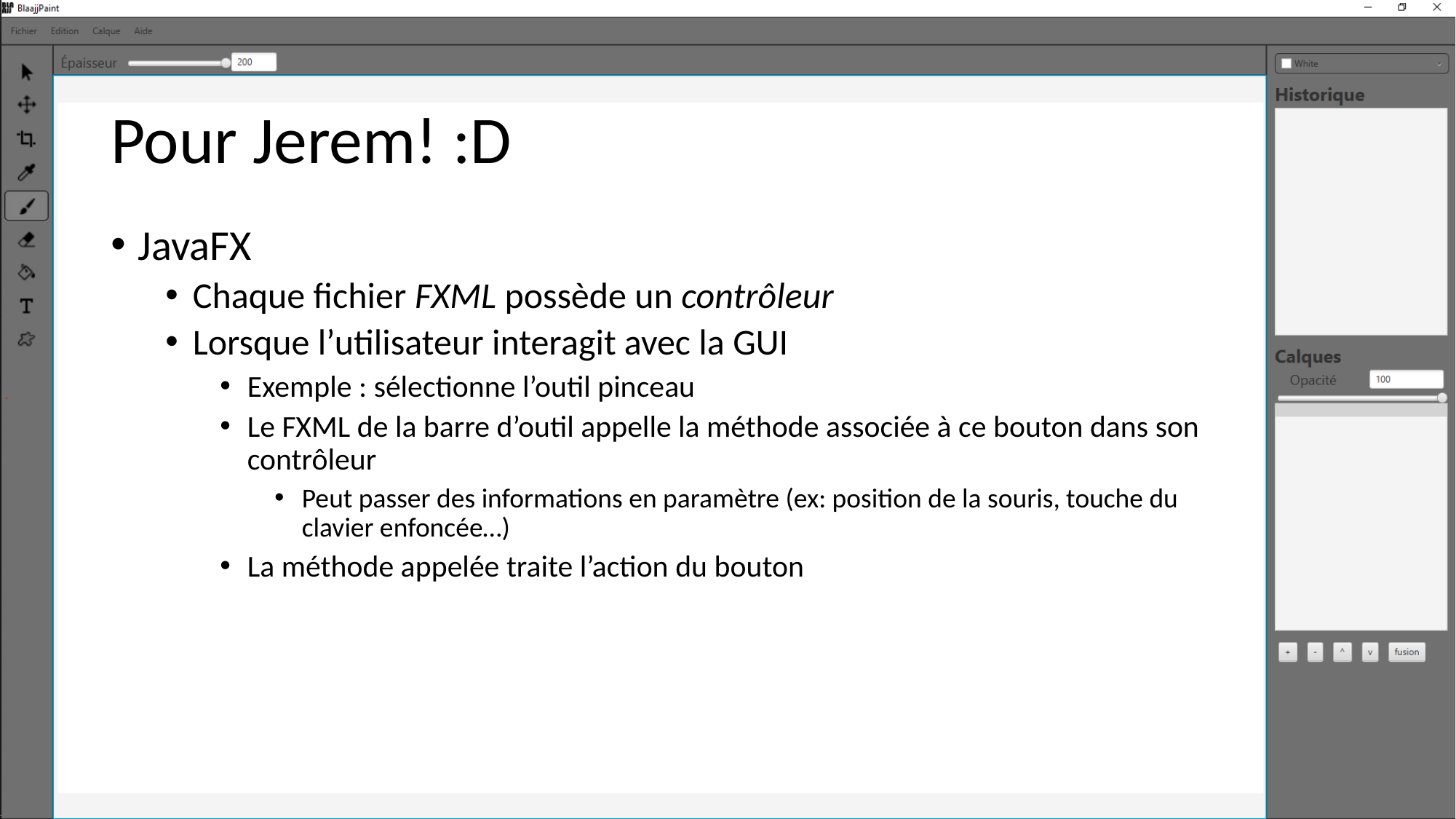

# Pour Jerem! :D
JavaFX
Chaque fichier FXML possède un contrôleur
Lorsque l’utilisateur interagit avec la GUI
Exemple : sélectionne l’outil pinceau
Le FXML de la barre d’outil appelle la méthode associée à ce bouton dans son contrôleur
Peut passer des informations en paramètre (ex: position de la souris, touche du clavier enfoncée…)
La méthode appelée traite l’action du bouton